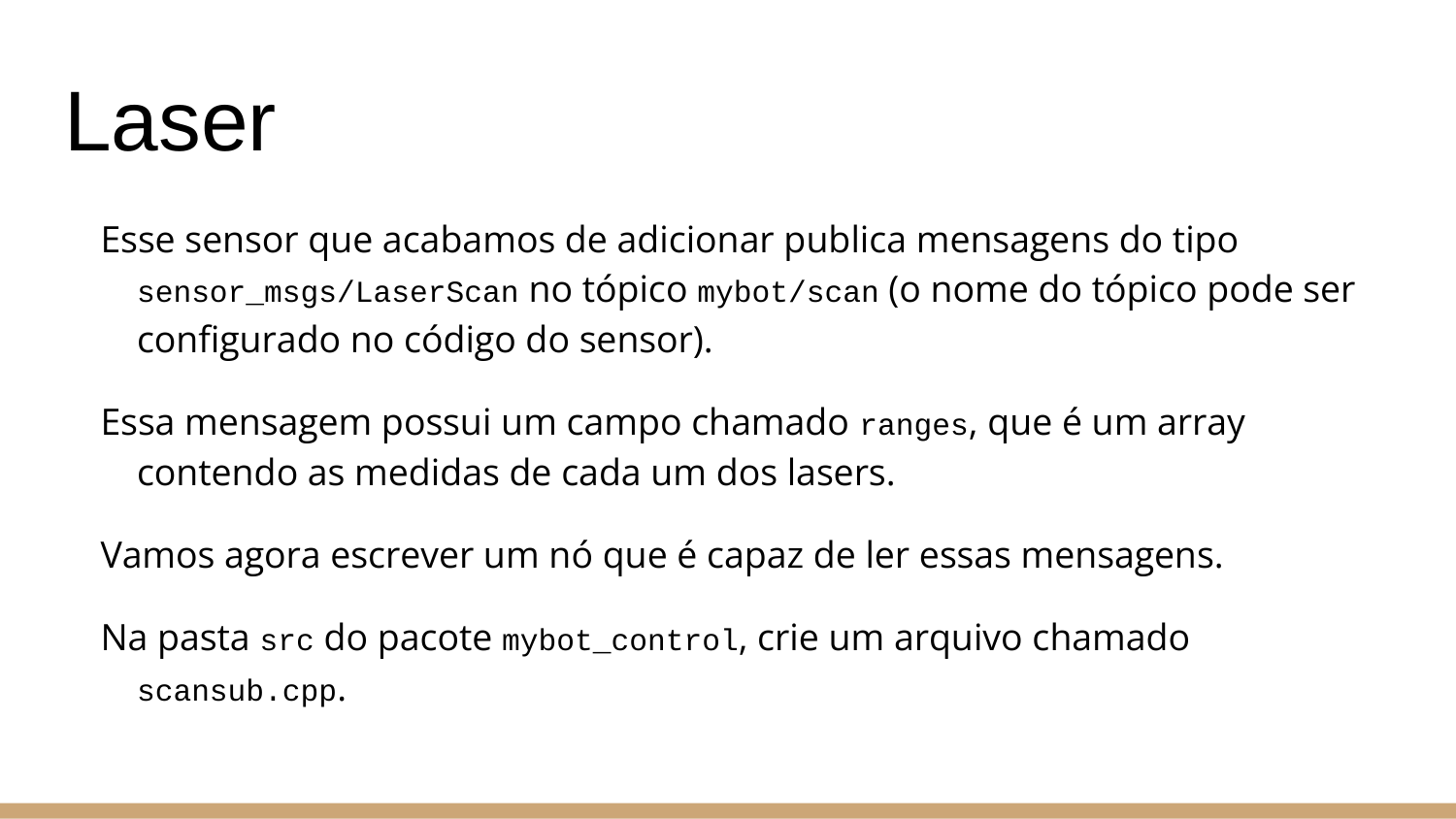

# Laser
Esse sensor que acabamos de adicionar publica mensagens do tipo sensor_msgs/LaserScan no tópico mybot/scan (o nome do tópico pode ser configurado no código do sensor).
Essa mensagem possui um campo chamado ranges, que é um array contendo as medidas de cada um dos lasers.
Vamos agora escrever um nó que é capaz de ler essas mensagens.
Na pasta src do pacote mybot_control, crie um arquivo chamado scansub.cpp.